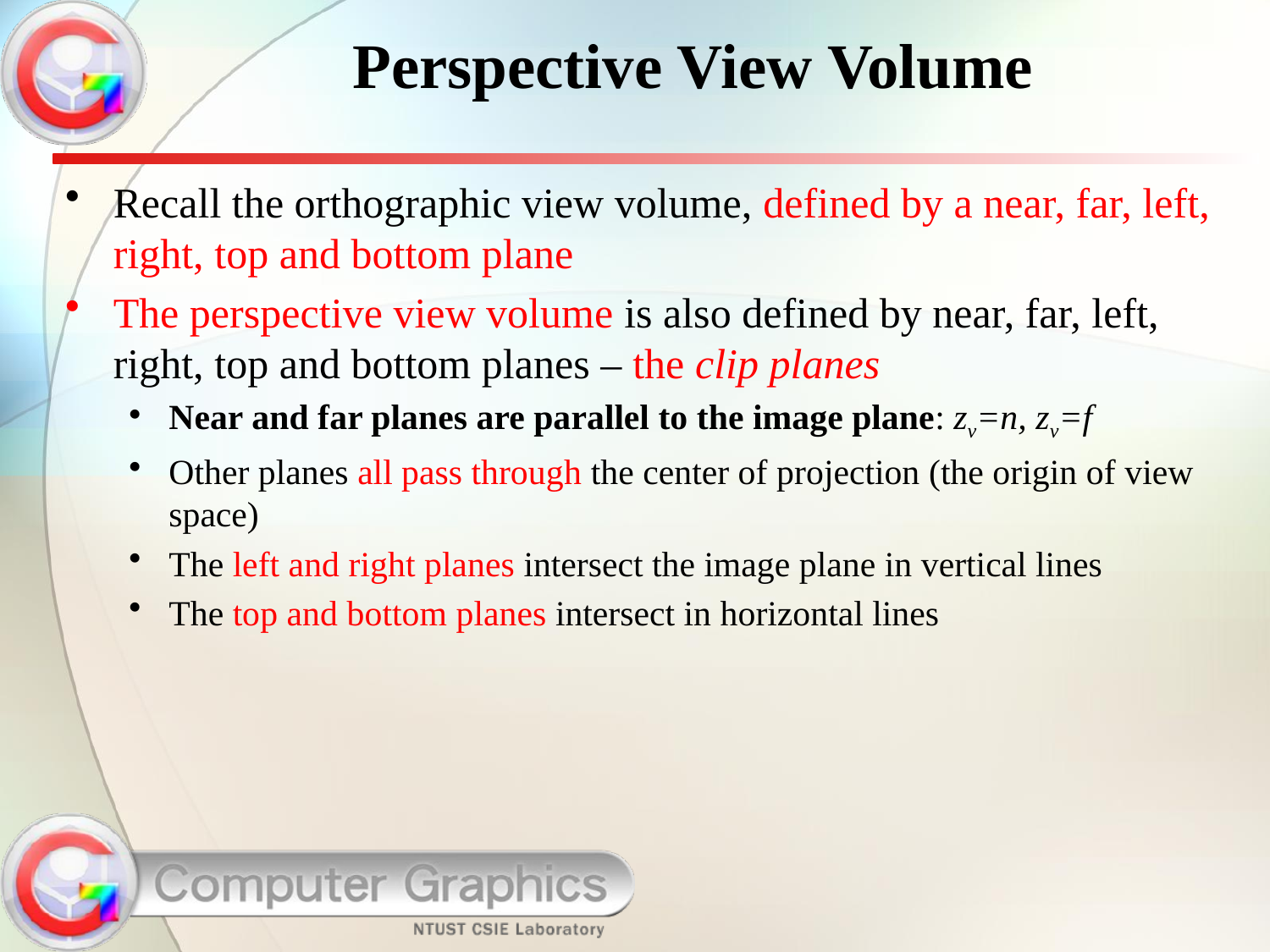

# Perspective View Volume
Recall the orthographic view volume, defined by a near, far, left, right, top and bottom plane
The perspective view volume is also defined by near, far, left, right, top and bottom planes – the clip planes
Near and far planes are parallel to the image plane: zv=n, zv=f
Other planes all pass through the center of projection (the origin of view space)
The left and right planes intersect the image plane in vertical lines
The top and bottom planes intersect in horizontal lines